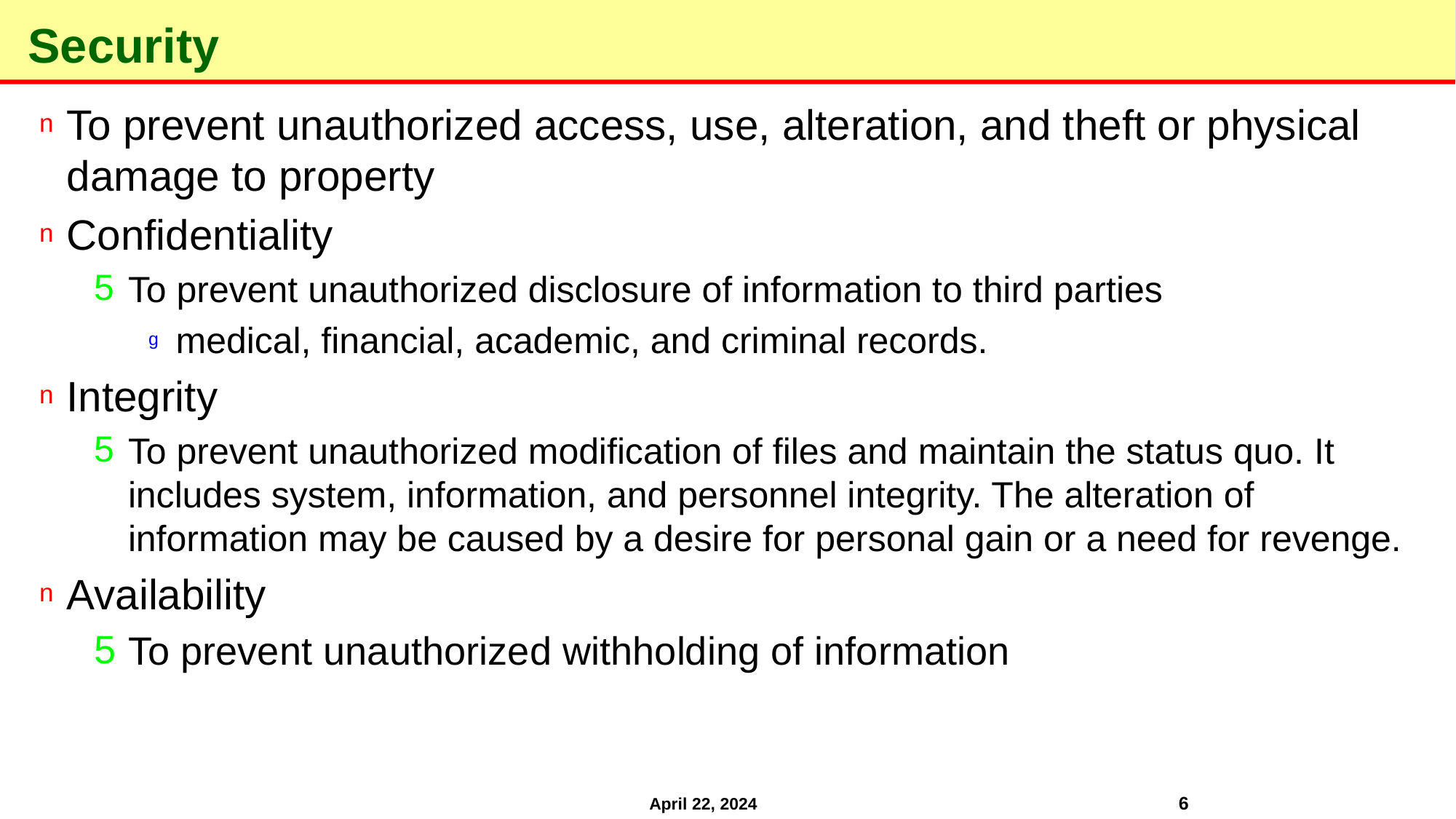

# Security
To prevent unauthorized access, use, alteration, and theft or physical damage to property
Confidentiality
To prevent unauthorized disclosure of information to third parties
medical, financial, academic, and criminal records.
Integrity
To prevent unauthorized modification of files and maintain the status quo. It includes system, information, and personnel integrity. The alteration of information may be caused by a desire for personal gain or a need for revenge.
Availability
To prevent unauthorized withholding of information